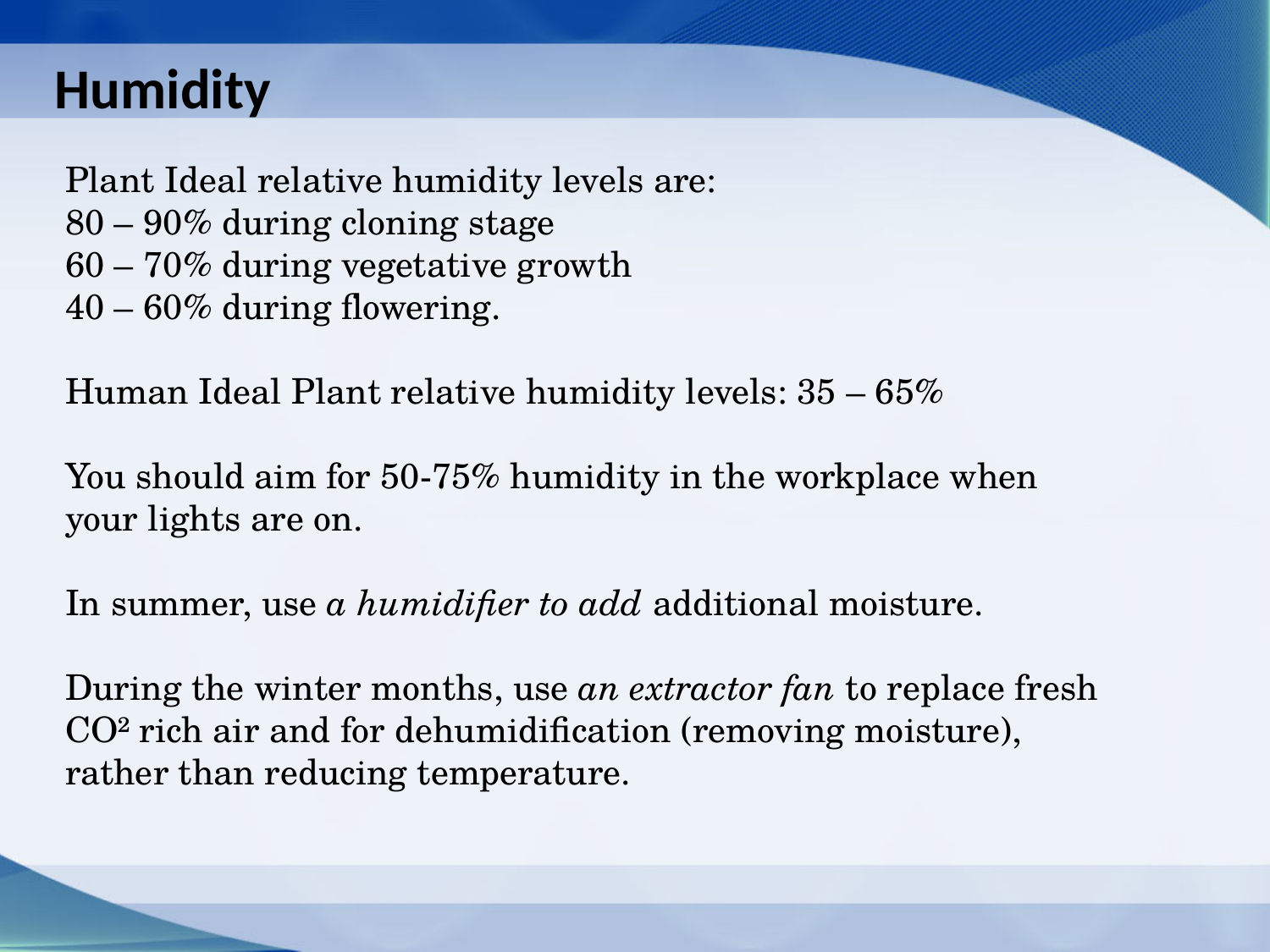

Humidity
Plant Ideal relative humidity levels are:
80 – 90% during cloning stage
60 – 70% during vegetative growth
40 – 60% during flowering.

Human Ideal Plant relative humidity levels: 35 – 65%

You should aim for 50-75% humidity in the workplace when your lights are on.

In summer, use a humidifier to add additional moisture.

During the winter months, use an extractor fan to replace fresh CO² rich air and for dehumidification (removing moisture), rather than reducing temperature.